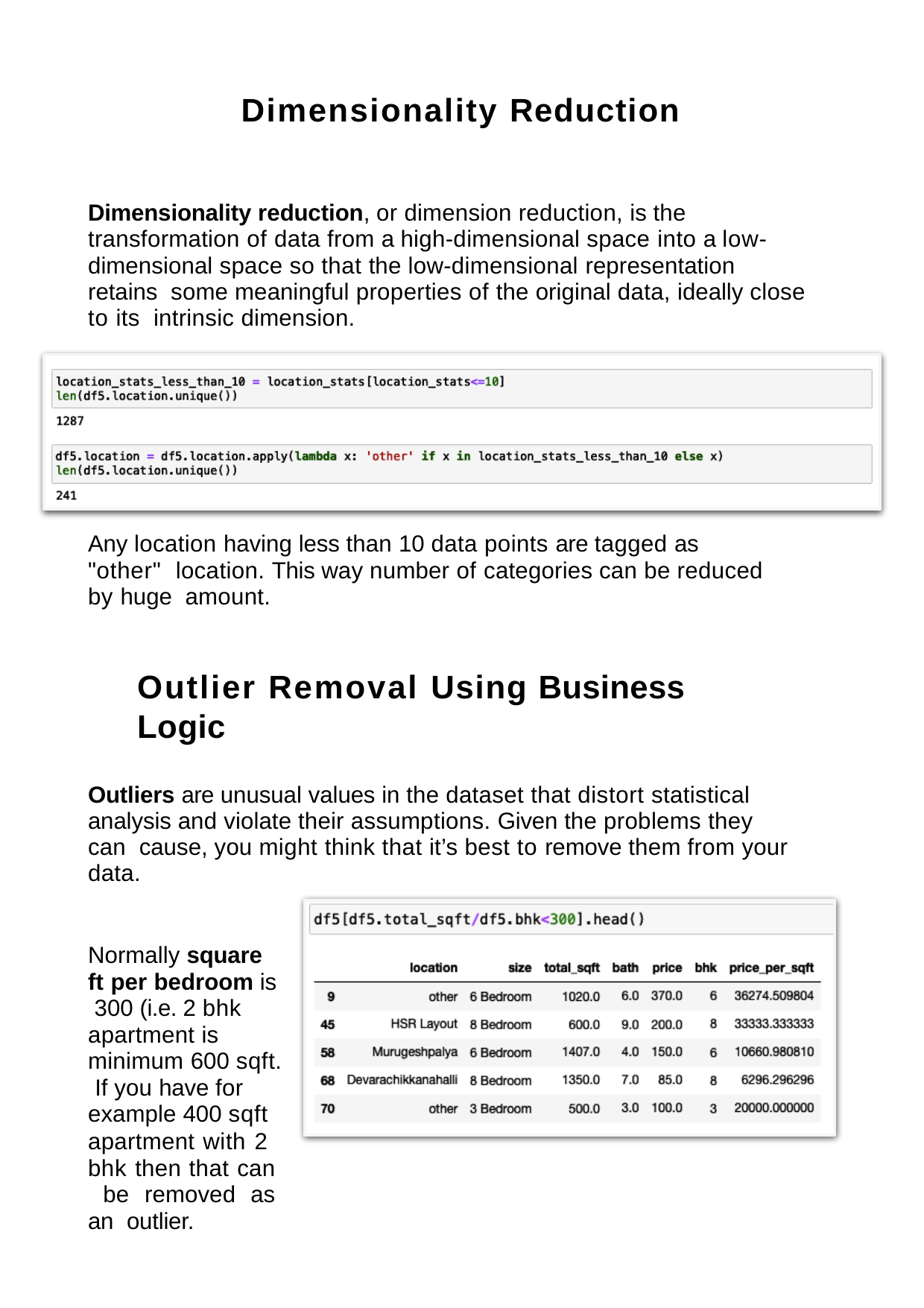

Dimensionality Reduction
Dimensionality reduction, or dimension reduction, is the  transformation of data from a high-dimensional space into a low-  dimensional space so that the low-dimensional representation retains  some meaningful properties of the original data, ideally close to its  intrinsic dimension.

Any location having less than 10 data points are tagged as "other"  location. This way number of categories can be reduced by huge  amount.

Outlier Removal Using Business Logic
Outliers are unusual values in the dataset that distort statistical  analysis and violate their assumptions. Given the problems they can  cause, you might think that it’s best to remove them from your data.

Normally square  ft per bedroom is  300 (i.e. 2 bhk  apartment is  minimum 600 sqft.  If you have for  example 400 sqft
apartment with 2  bhk then that can  be removed as an  outlier.